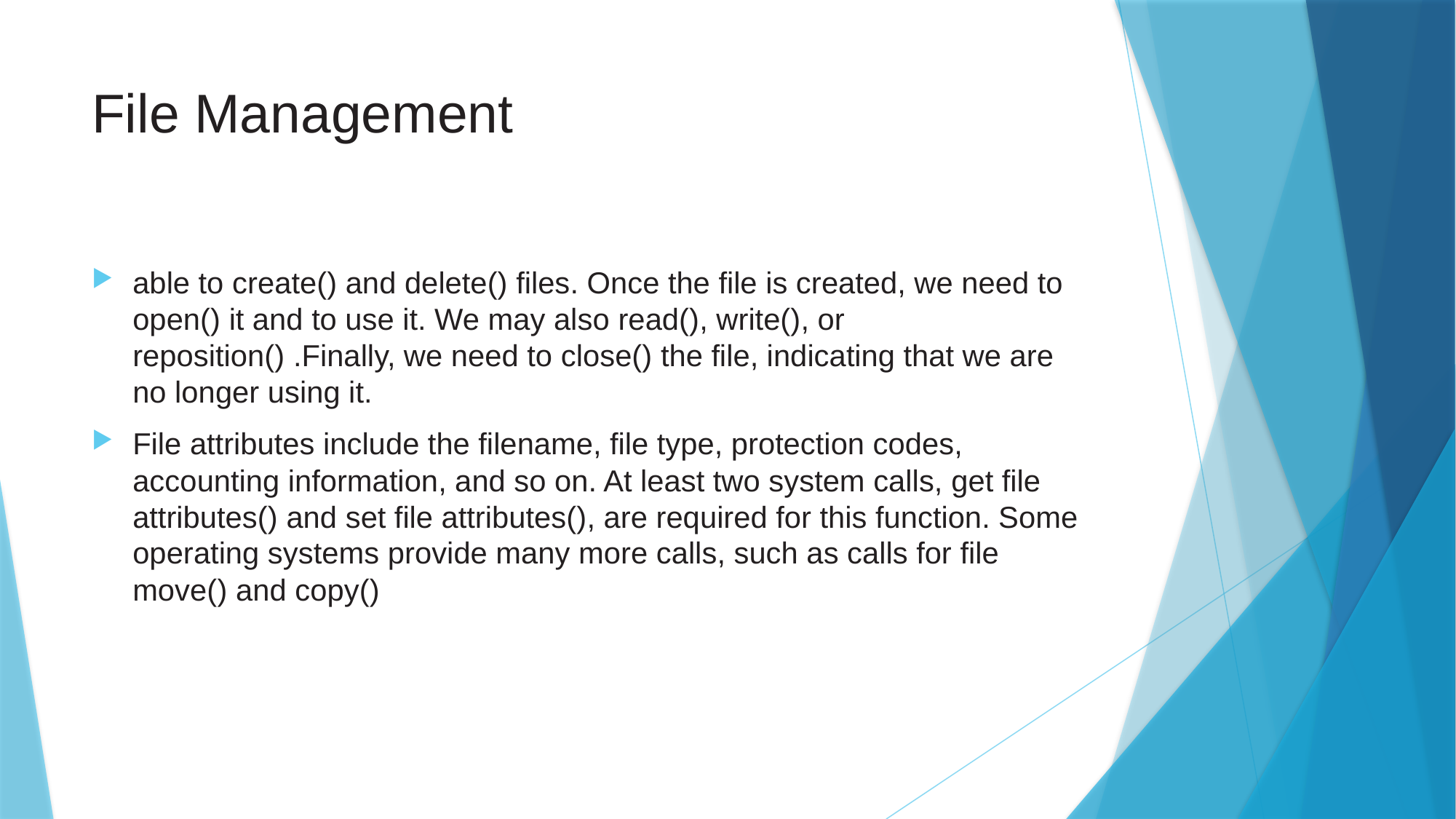

# File Management
able to create() and delete() files. Once the file is created, we need to open() it and to use it. We may also read(), write(), or reposition() .Finally, we need to close() the file, indicating that we are no longer using it.
File attributes include the filename, file type, protection codes, accounting information, and so on. At least two system calls, get file attributes() and set file attributes(), are required for this function. Some operating systems provide many more calls, such as calls for file move() and copy()